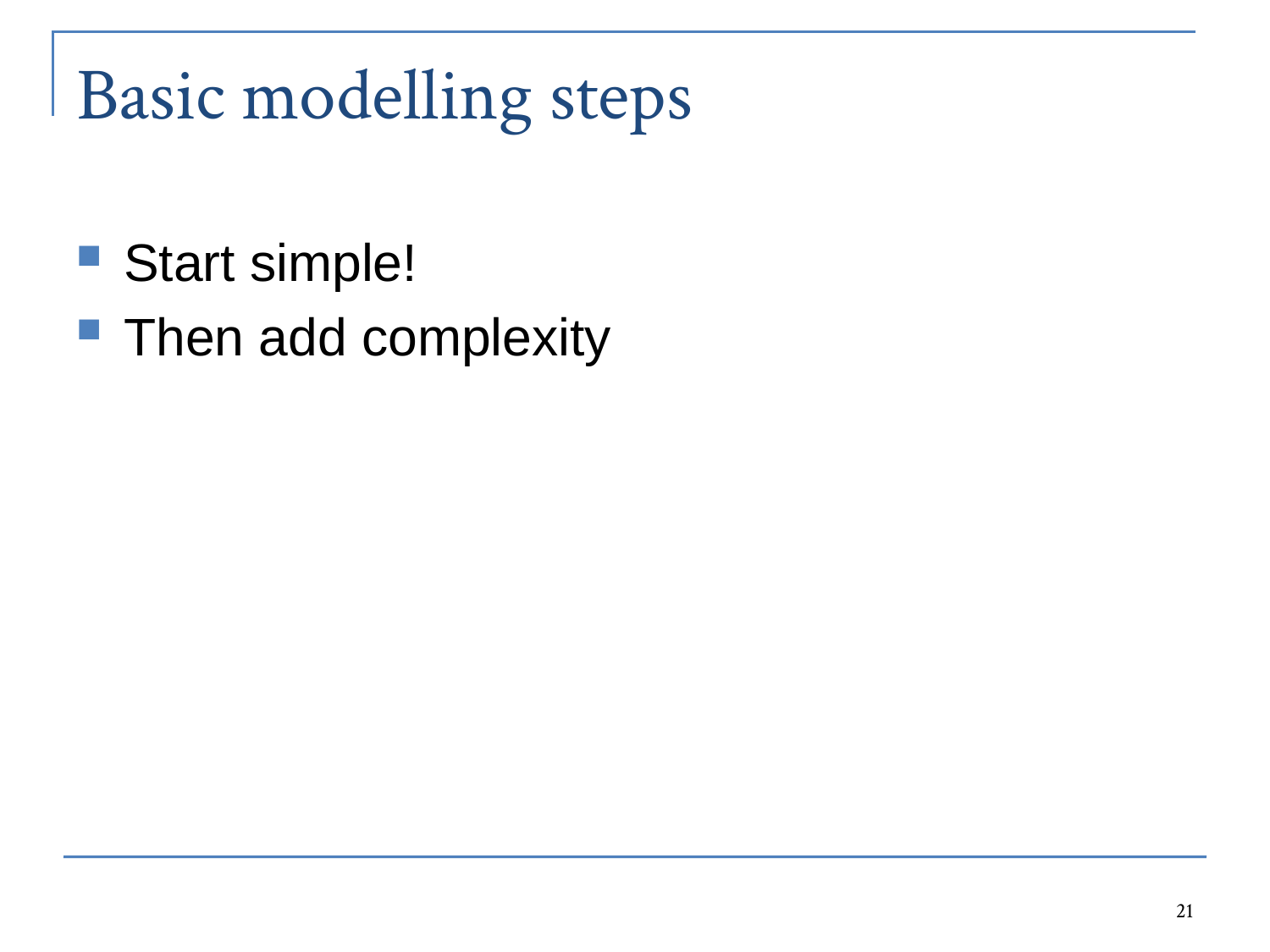

# Basic modelling steps
Start simple!
Then add complexity
21